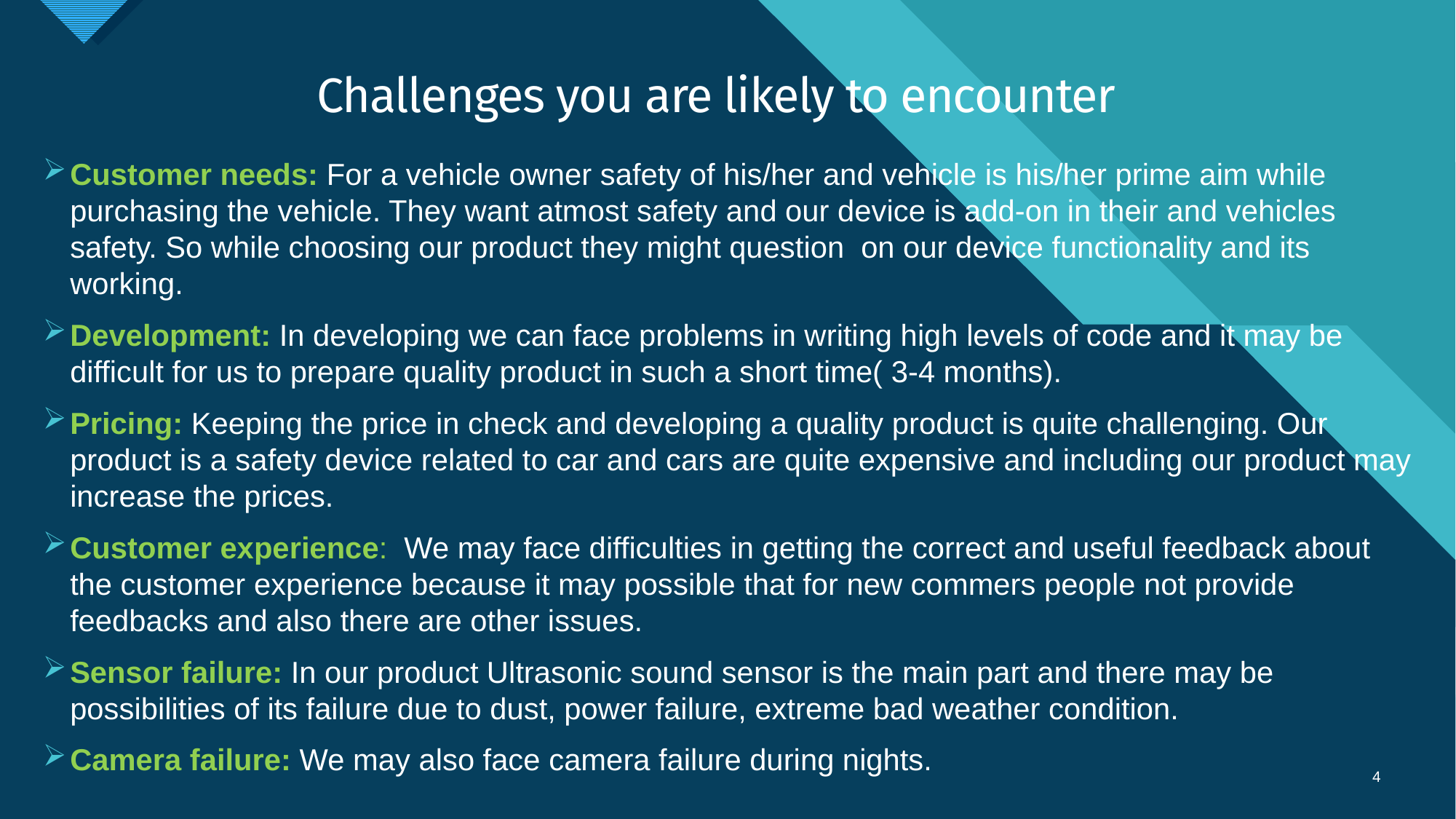

# Challenges you are likely to encounter
Customer needs: For a vehicle owner safety of his/her and vehicle is his/her prime aim while purchasing the vehicle. They want atmost safety and our device is add-on in their and vehicles safety. So while choosing our product they might question  on our device functionality and its working.
Development: In developing we can face problems in writing high levels of code and it may be difficult for us to prepare quality product in such a short time( 3-4 months).
Pricing: Keeping the price in check and developing a quality product is quite challenging. Our product is a safety device related to car and cars are quite expensive and including our product may increase the prices.
Customer experience:  We may face difficulties in getting the correct and useful feedback about the customer experience because it may possible that for new commers people not provide feedbacks and also there are other issues.
Sensor failure: In our product Ultrasonic sound sensor is the main part and there may be possibilities of its failure due to dust, power failure, extreme bad weather condition.
Camera failure: We may also face camera failure during nights.

4